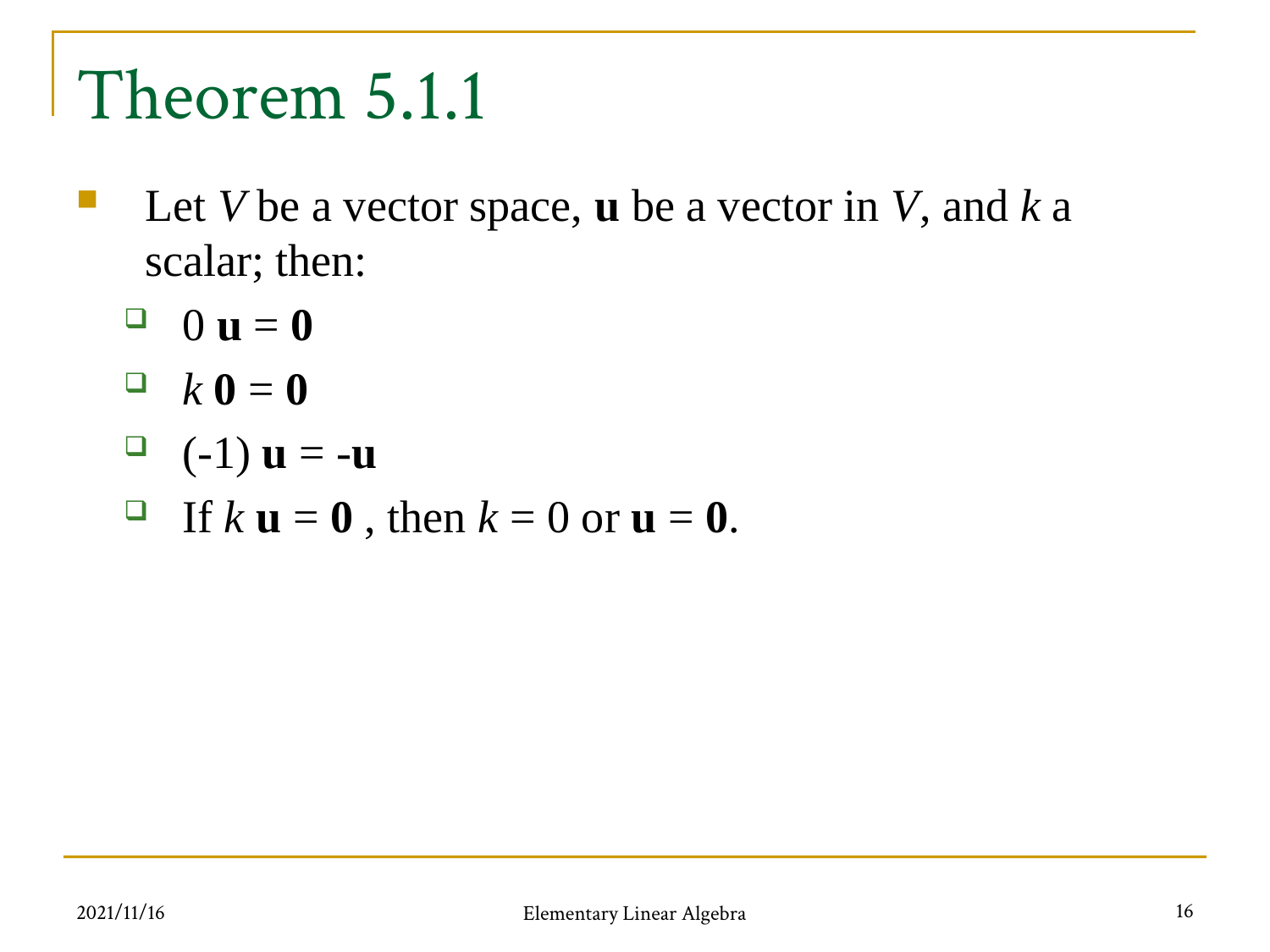

# Theorem 5.1.1
Let V be a vector space, u be a vector in V, and k a scalar; then:
0 u = 0
k 0 = 0
(-1) u = -u
If k u = 0 , then k = 0 or u = 0.
2021/11/16
16
Elementary Linear Algebra